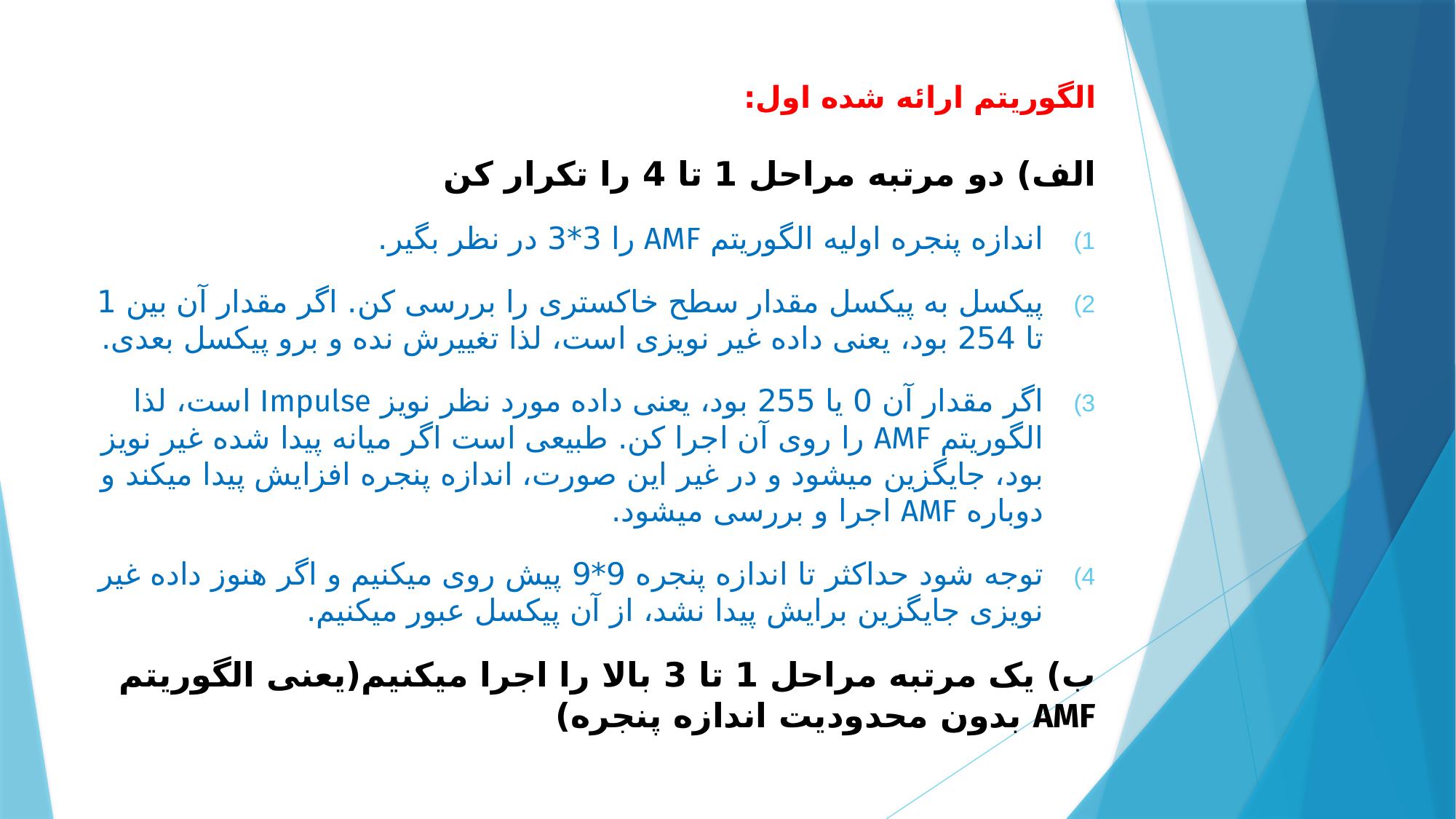

# الگوریتم ارائه شده اول:
الف) دو مرتبه مراحل 1 تا 4 را تکرار کن
اندازه پنجره اولیه الگوریتم AMF را 3*3 در نظر بگیر.
پیکسل به پیکسل مقدار سطح خاکستری را بررسی کن. اگر مقدار آن بین 1 تا 254 بود، یعنی داده غیر نویزی است، لذا تغییرش نده و برو پیکسل بعدی.
اگر مقدار آن 0 یا 255 بود، یعنی داده مورد نظر نویز Impulse است، لذا الگوریتم AMF را روی آن اجرا کن. طبیعی است اگر میانه پیدا شده غیر نویز بود، جایگزین میشود و در غیر این صورت، اندازه پنجره افزایش پیدا میکند و دوباره AMF اجرا و بررسی میشود.
توجه شود حداکثر تا اندازه پنجره 9*9 پیش روی میکنیم و اگر هنوز داده غیر نویزی جایگزین برایش پیدا نشد، از آن پیکسل عبور میکنیم.
ب) یک مرتبه مراحل 1 تا 3 بالا را اجرا میکنیم(یعنی الگوریتم AMF بدون محدودیت اندازه پنجره)